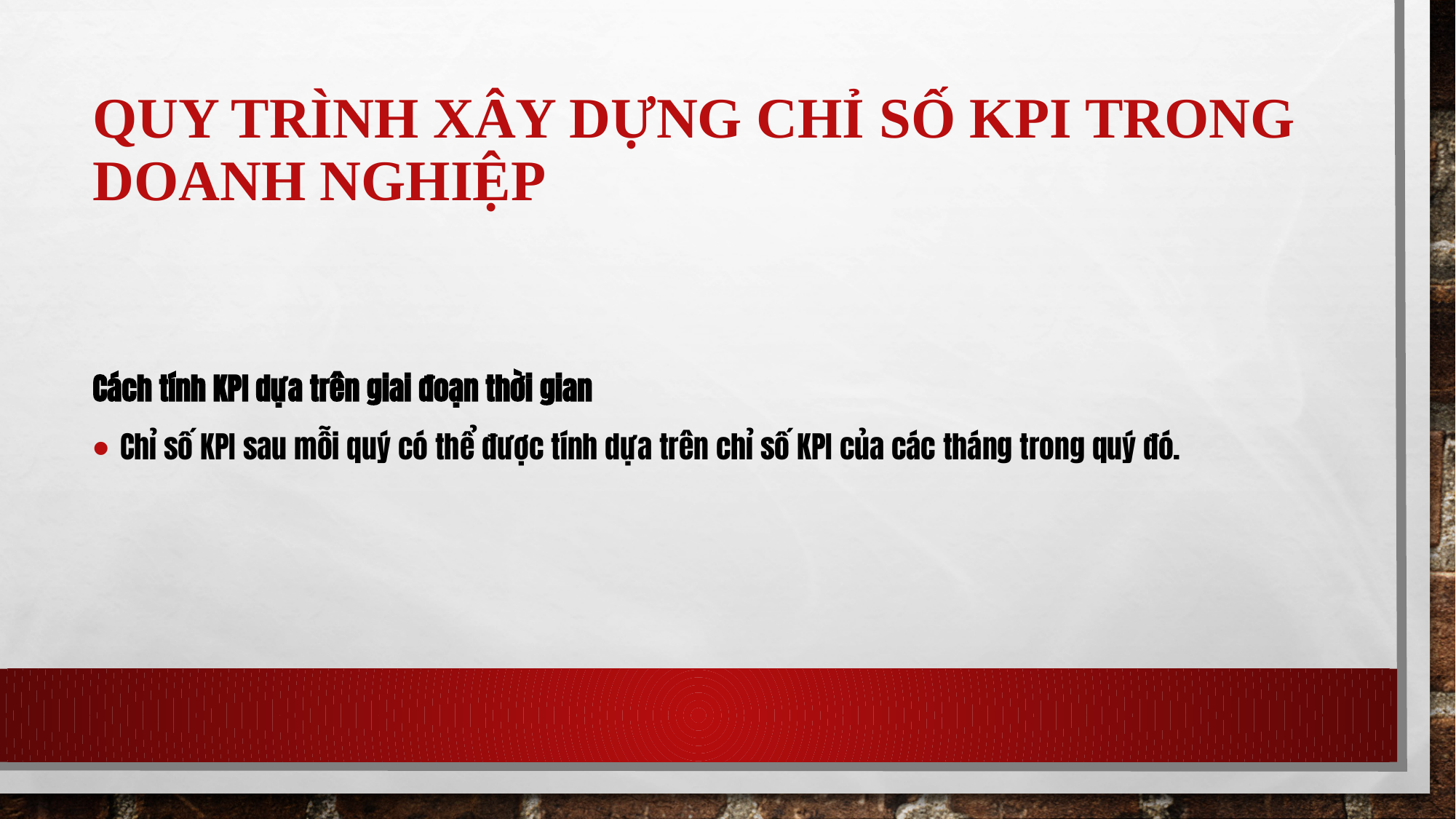

# Quy trình xây dựng chỉ số KPI trong doanh nghiệp
Cách tính KPI dựa trên giai đoạn thời gian
Chỉ số KPI sau mỗi quý có thể được tính dựa trên chỉ số KPI của các tháng trong quý đó.